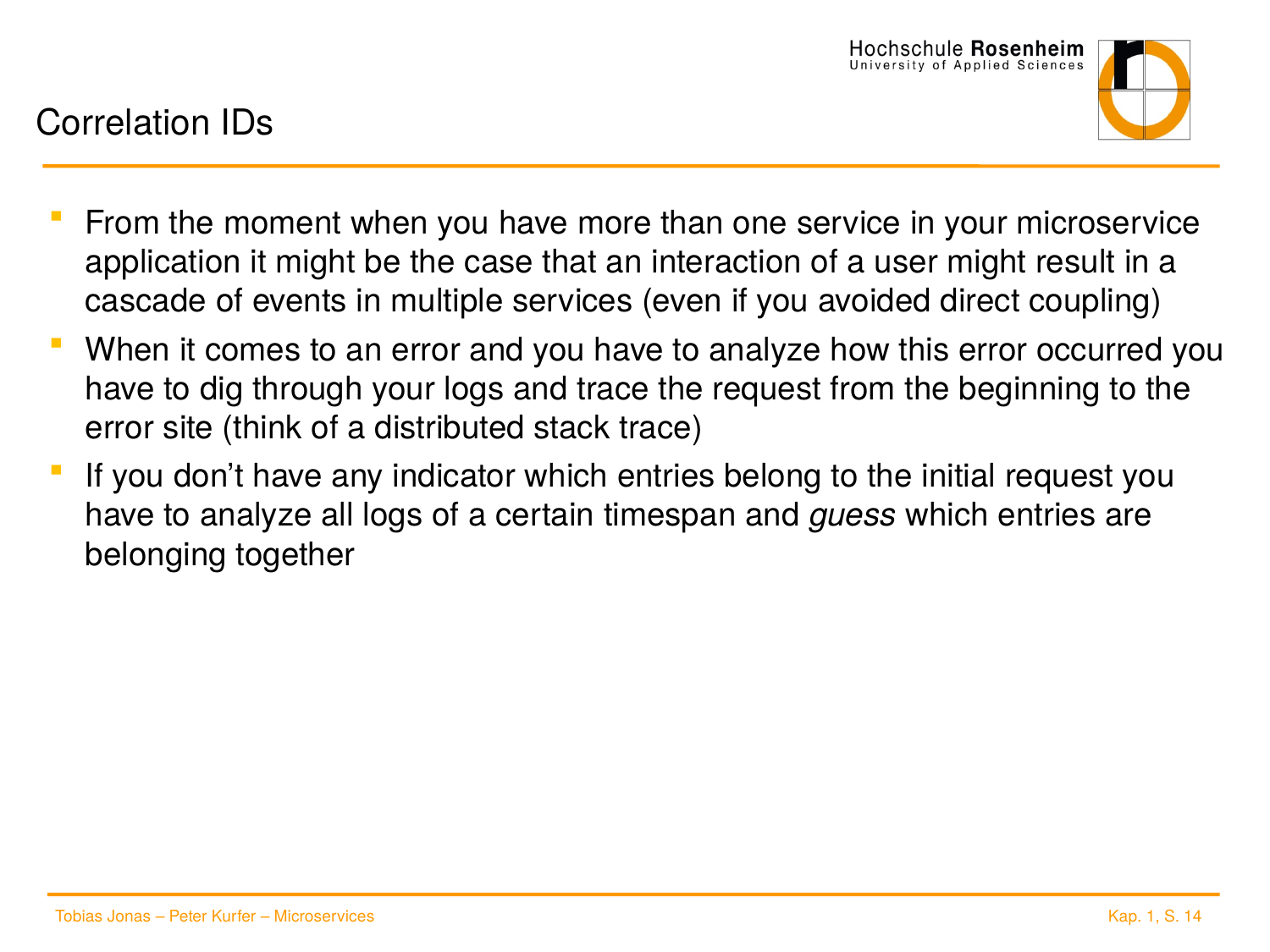

# Correlation IDs
From the moment when you have more than one service in your microservice application it might be the case that an interaction of a user might result in a cascade of events in multiple services (even if you avoided direct coupling)
When it comes to an error and you have to analyze how this error occurred you have to dig through your logs and trace the request from the beginning to the error site (think of a distributed stack trace)
If you don’t have any indicator which entries belong to the initial request you have to analyze all logs of a certain timespan and guess which entries are belonging together